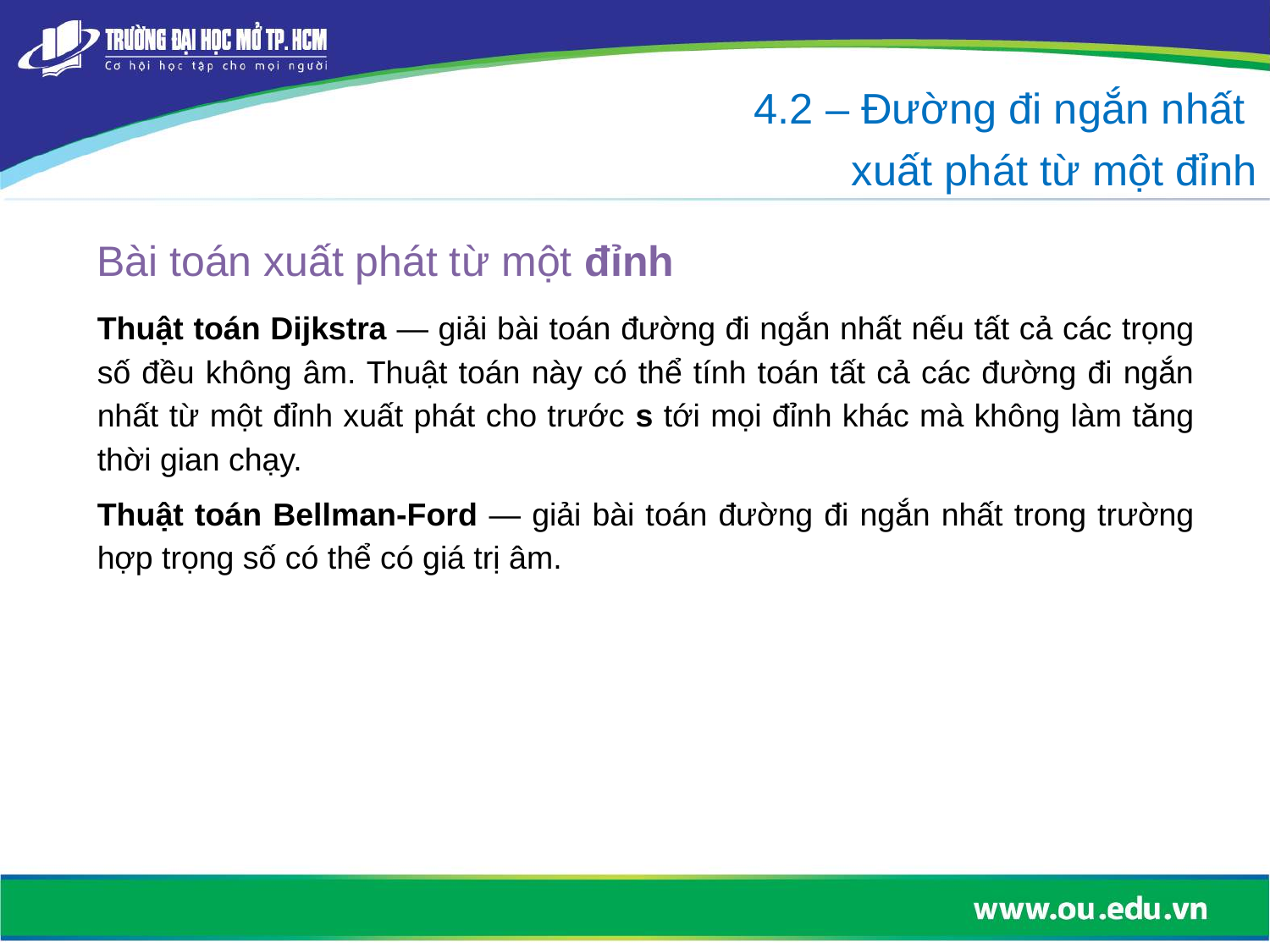

4.2 – Đường đi ngắn nhất
xuất phát từ một đỉnh
# Bài toán xuất phát từ một đỉnh
Thuật toán Dijkstra — giải bài toán đường đi ngắn nhất nếu tất cả các trọng số đều không âm. Thuật toán này có thể tính toán tất cả các đường đi ngắn nhất từ một đỉnh xuất phát cho trước s tới mọi đỉnh khác mà không làm tăng thời gian chạy.
Thuật toán Bellman-Ford — giải bài toán đường đi ngắn nhất trong trường hợp trọng số có thể có giá trị âm.